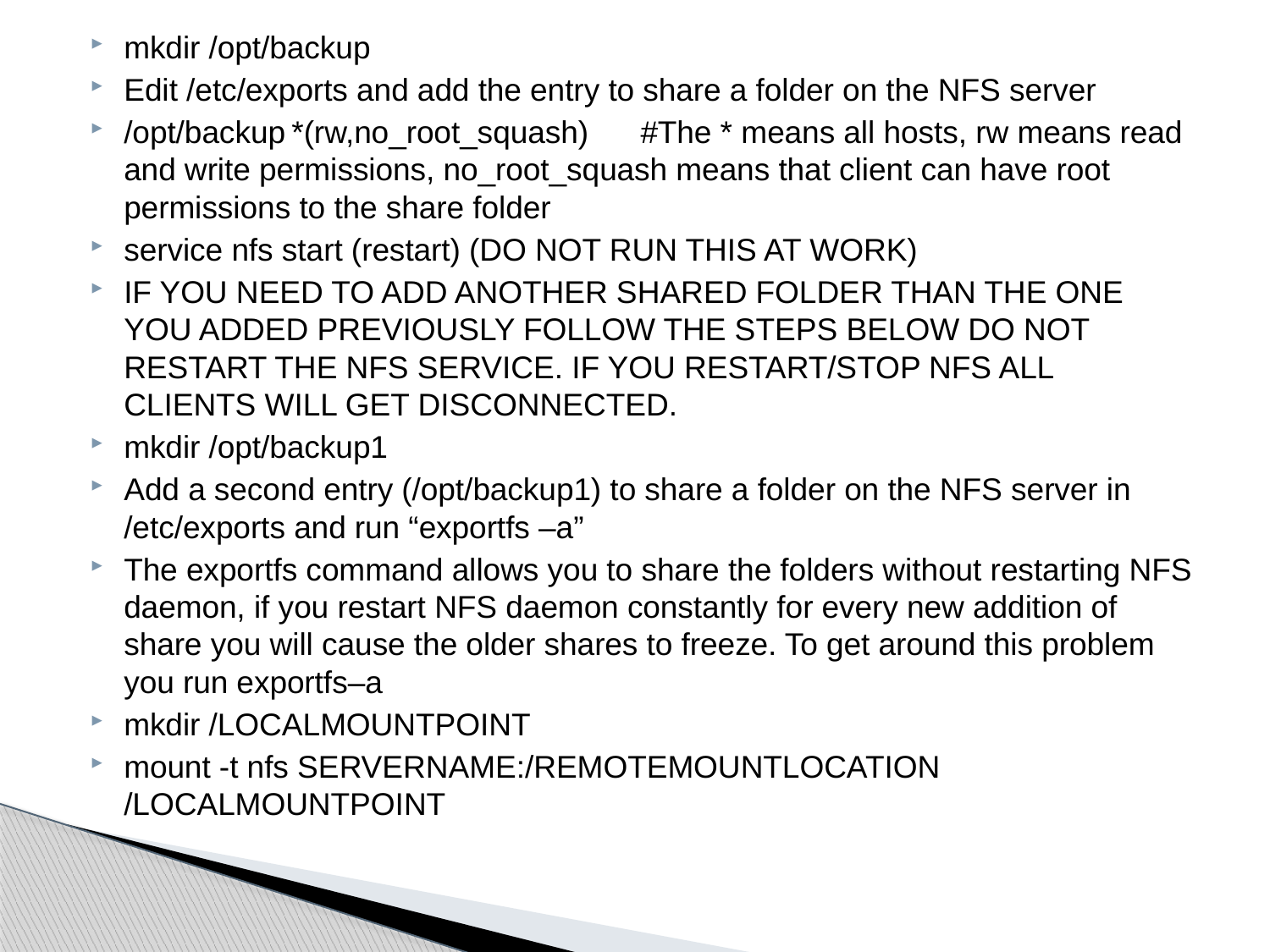

mkdir /opt/backup
Edit /etc/exports and add the entry to share a folder on the NFS server
/opt/backup	*(rw,no_root_squash)      #The * means all hosts, rw means read and write permissions, no_root_squash means that client can have root permissions to the share folder
service nfs start (restart) (DO NOT RUN THIS AT WORK)
IF YOU NEED TO ADD ANOTHER SHARED FOLDER THAN THE ONE YOU ADDED PREVIOUSLY FOLLOW THE STEPS BELOW DO NOT RESTART THE NFS SERVICE. IF YOU RESTART/STOP NFS ALL CLIENTS WILL GET DISCONNECTED.
mkdir /opt/backup1
Add a second entry (/opt/backup1) to share a folder on the NFS server in /etc/exports and run “exportfs –a”
The exportfs command allows you to share the folders without restarting NFS daemon, if you restart NFS daemon constantly for every new addition of share you will cause the older shares to freeze. To get around this problem you run exportfs–a
mkdir /LOCALMOUNTPOINT
mount -t nfs SERVERNAME:/REMOTEMOUNTLOCATION /LOCALMOUNTPOINT